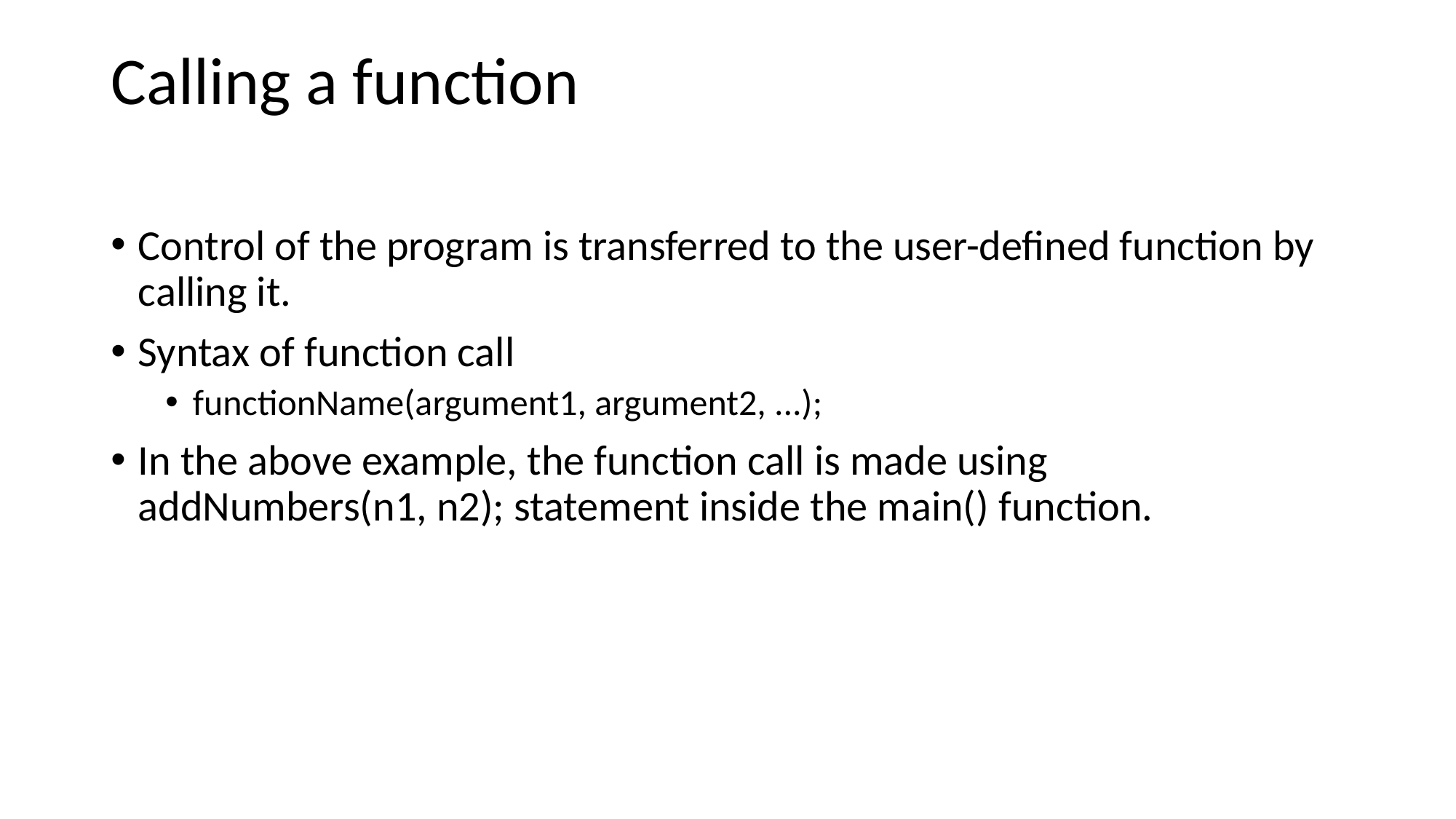

# Calling a function
Control of the program is transferred to the user-defined function by calling it.
Syntax of function call
functionName(argument1, argument2, ...);
In the above example, the function call is made using addNumbers(n1, n2); statement inside the main() function.